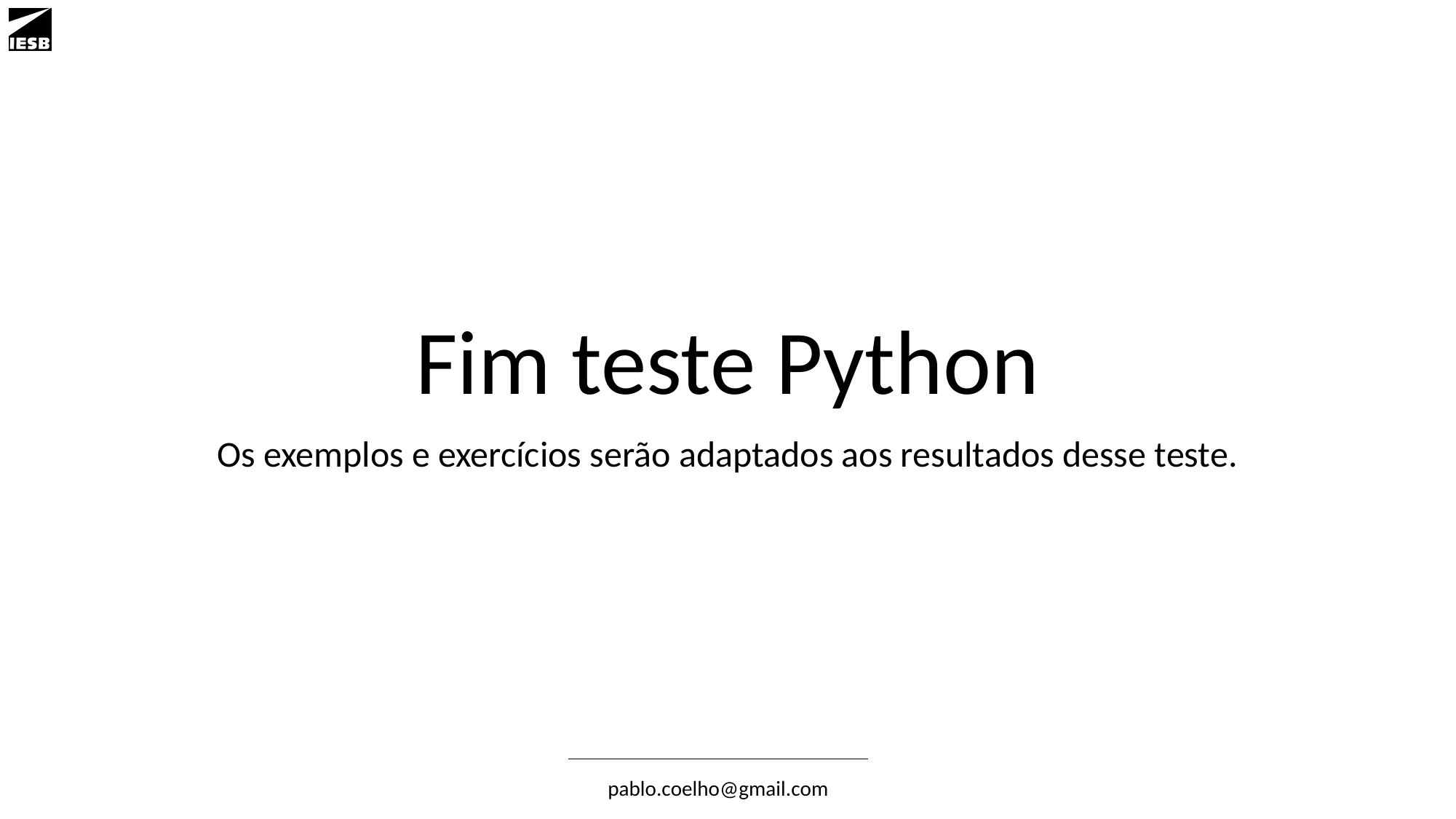

# Fim teste Python
Os exemplos e exercícios serão adaptados aos resultados desse teste.